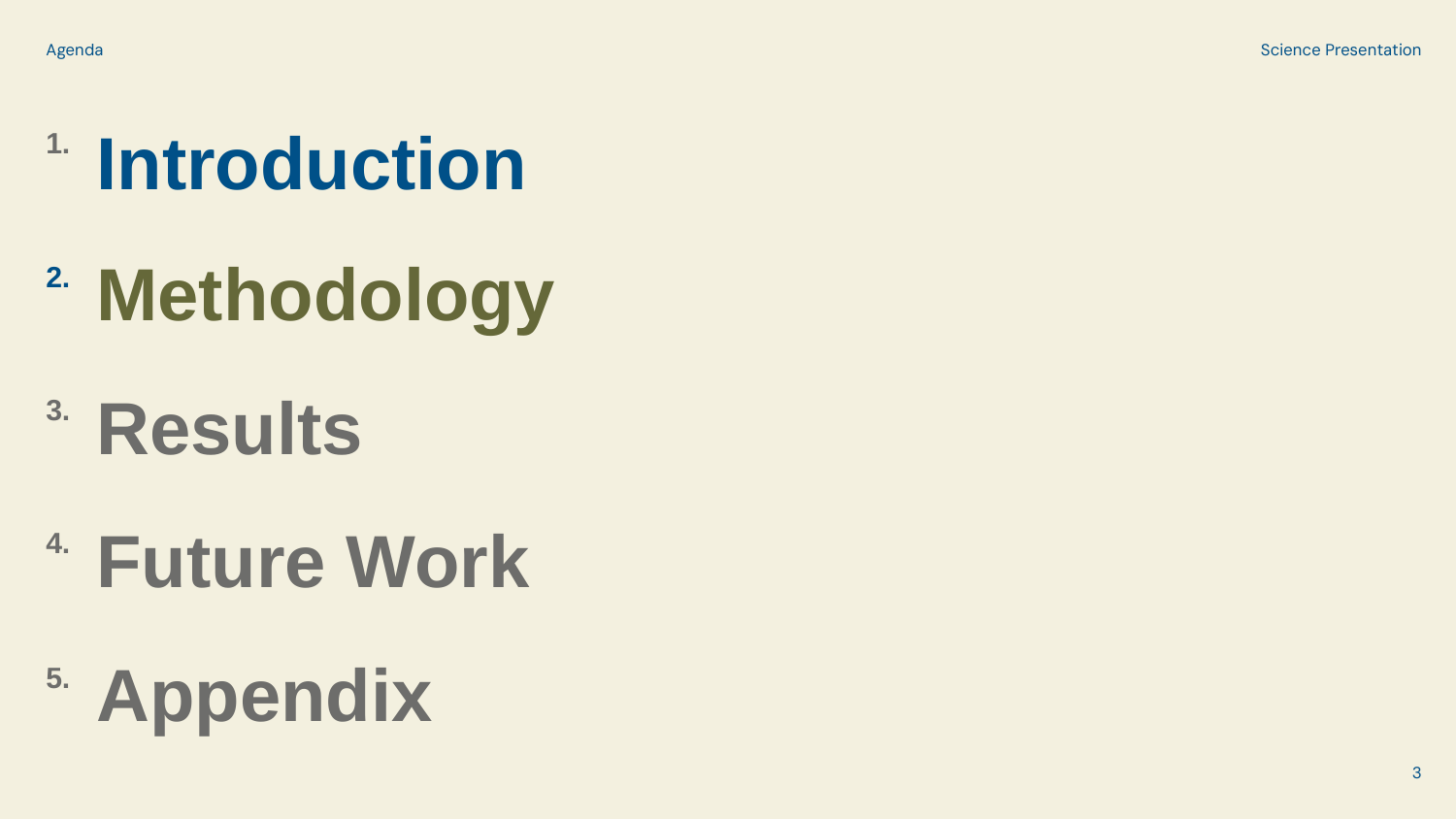

Agenda
Science Presentation
1.
Introduction

2.
Methodology
3.
Results
4.
Future Work
5.
Appendix
3